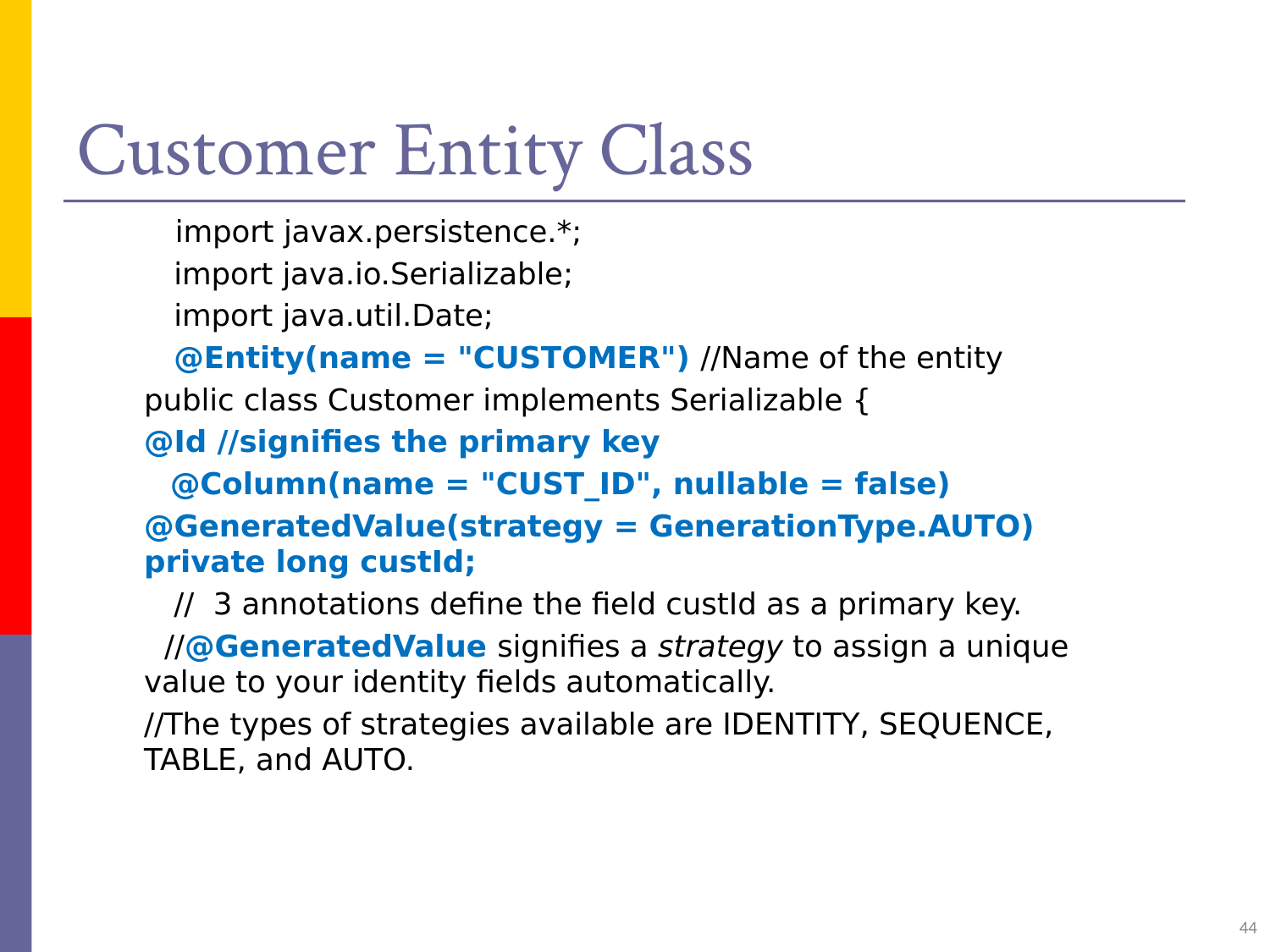

# Customer Entity Class
	import javax.persistence.*;
        import java.io.Serializable;
        import java.util.Date;
        @Entity(name = "CUSTOMER") //Name of the entity
	public class Customer implements Serializable {
	@Id //signifies the primary key
       @Column(name = "CUST_ID", nullable = false)
	@GeneratedValue(strategy = GenerationType.AUTO) private long custId;
        //  3 annotations define the field custId as a primary key.
       //@GeneratedValue signifies a strategy to assign a unique value to your identity fields automatically.
	//The types of strategies available are IDENTITY, SEQUENCE, TABLE, and AUTO.

44